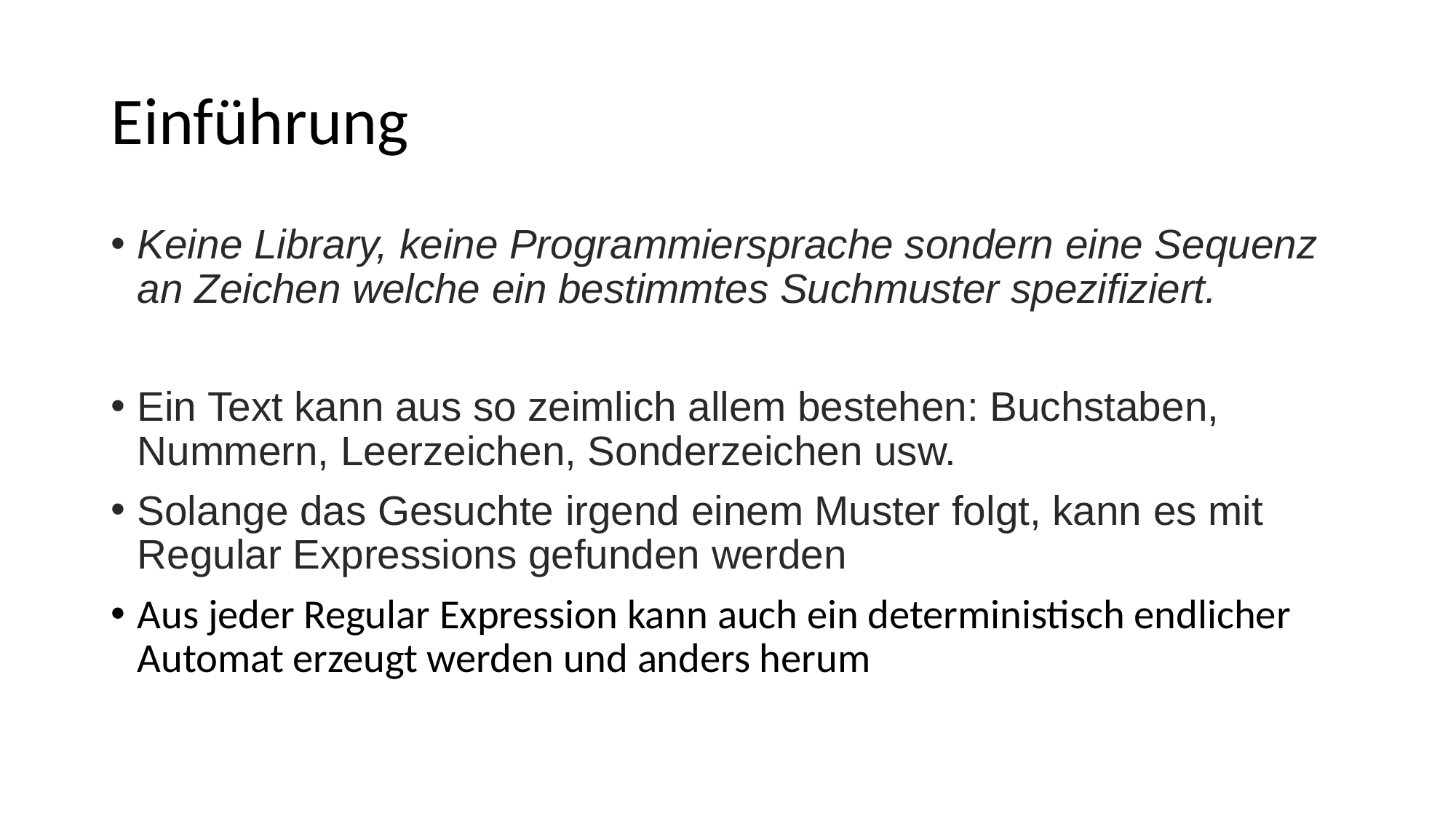

# Einführung
Keine Library, keine Programmiersprache sondern eine Sequenz an Zeichen welche ein bestimmtes Suchmuster spezifiziert.

Ein Text kann aus so zeimlich allem bestehen: Buchstaben, Nummern, Leerzeichen, Sonderzeichen usw.
Solange das Gesuchte irgend einem Muster folgt, kann es mit Regular Expressions gefunden werden
Aus jeder Regular Expression kann auch ein deterministisch endlicher Automat erzeugt werden und anders herum